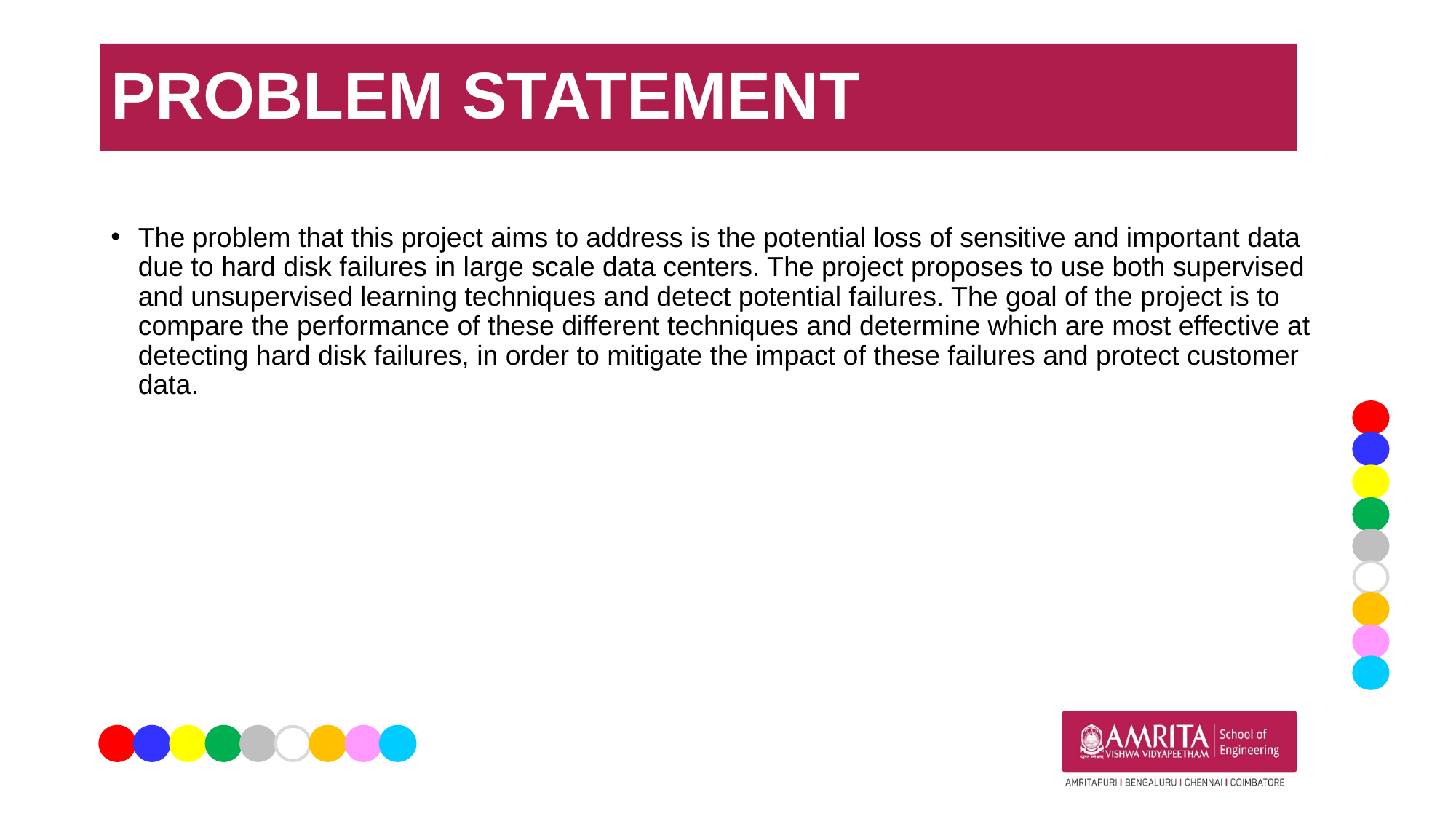

PROBLEM STATEMENT
The problem that this project aims to address is the potential loss of sensitive and important data due to hard disk failures in large scale data centers. The project proposes to use both supervised and unsupervised learning techniques and detect potential failures. The goal of the project is to compare the performance of these different techniques and determine which are most effective at detecting hard disk failures, in order to mitigate the impact of these failures and protect customer data.